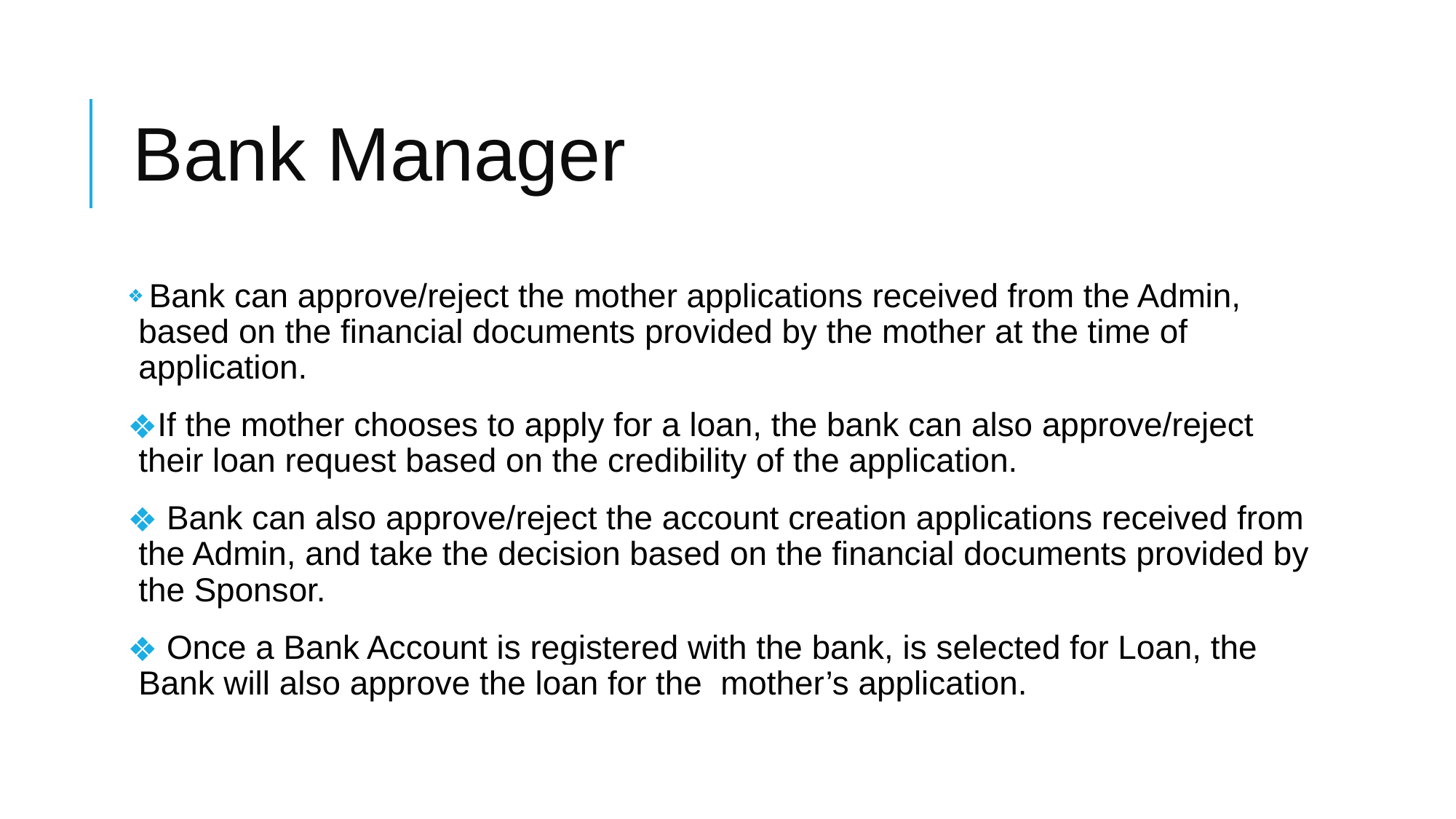

# Bank Manager
 Bank can approve/reject the mother applications received from the Admin, based on the financial documents provided by the mother at the time of application.
If the mother chooses to apply for a loan, the bank can also approve/reject their loan request based on the credibility of the application.
 Bank can also approve/reject the account creation applications received from the Admin, and take the decision based on the financial documents provided by the Sponsor.
 Once a Bank Account is registered with the bank, is selected for Loan, the Bank will also approve the loan for the  mother’s application.